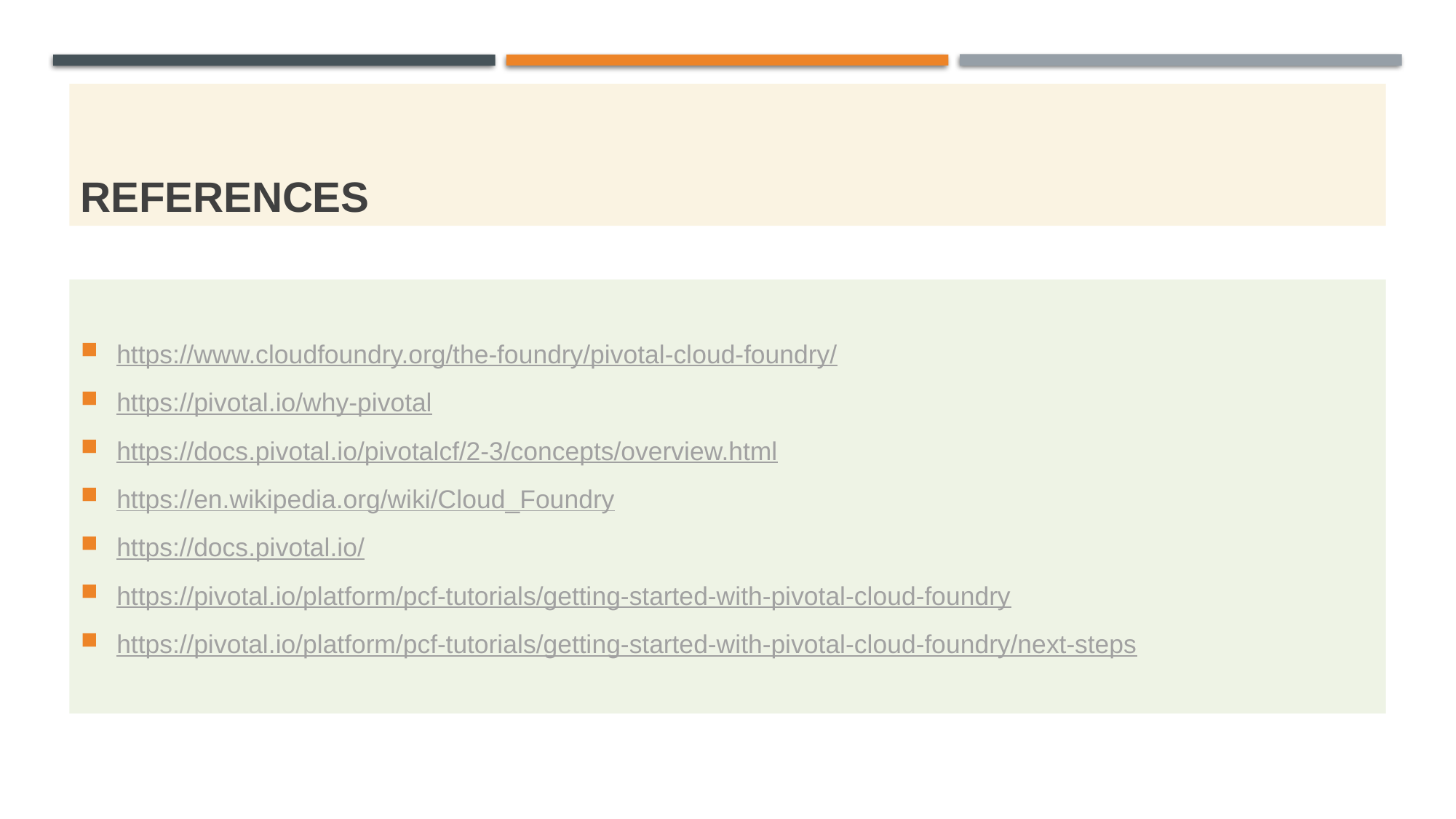

# references
https://www.cloudfoundry.org/the-foundry/pivotal-cloud-foundry/
https://pivotal.io/why-pivotal
https://docs.pivotal.io/pivotalcf/2-3/concepts/overview.html
https://en.wikipedia.org/wiki/Cloud_Foundry
https://docs.pivotal.io/
https://pivotal.io/platform/pcf-tutorials/getting-started-with-pivotal-cloud-foundry
https://pivotal.io/platform/pcf-tutorials/getting-started-with-pivotal-cloud-foundry/next-steps